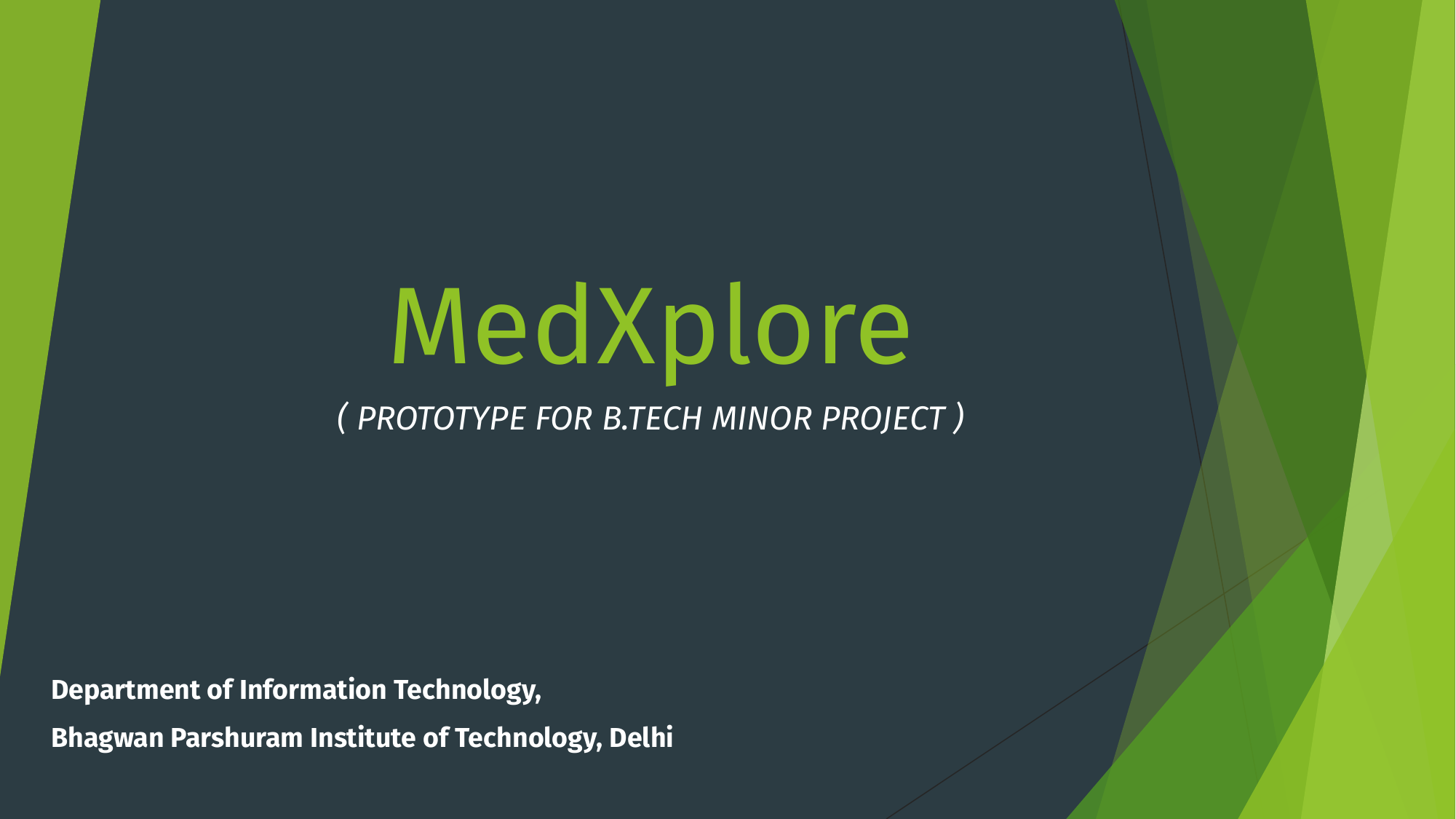

# MedXplore
( PROTOTYPE FOR B.TECH MINOR PROJECT )

Department of Information Technology,
Bhagwan Parshuram Institute of Technology, Delhi